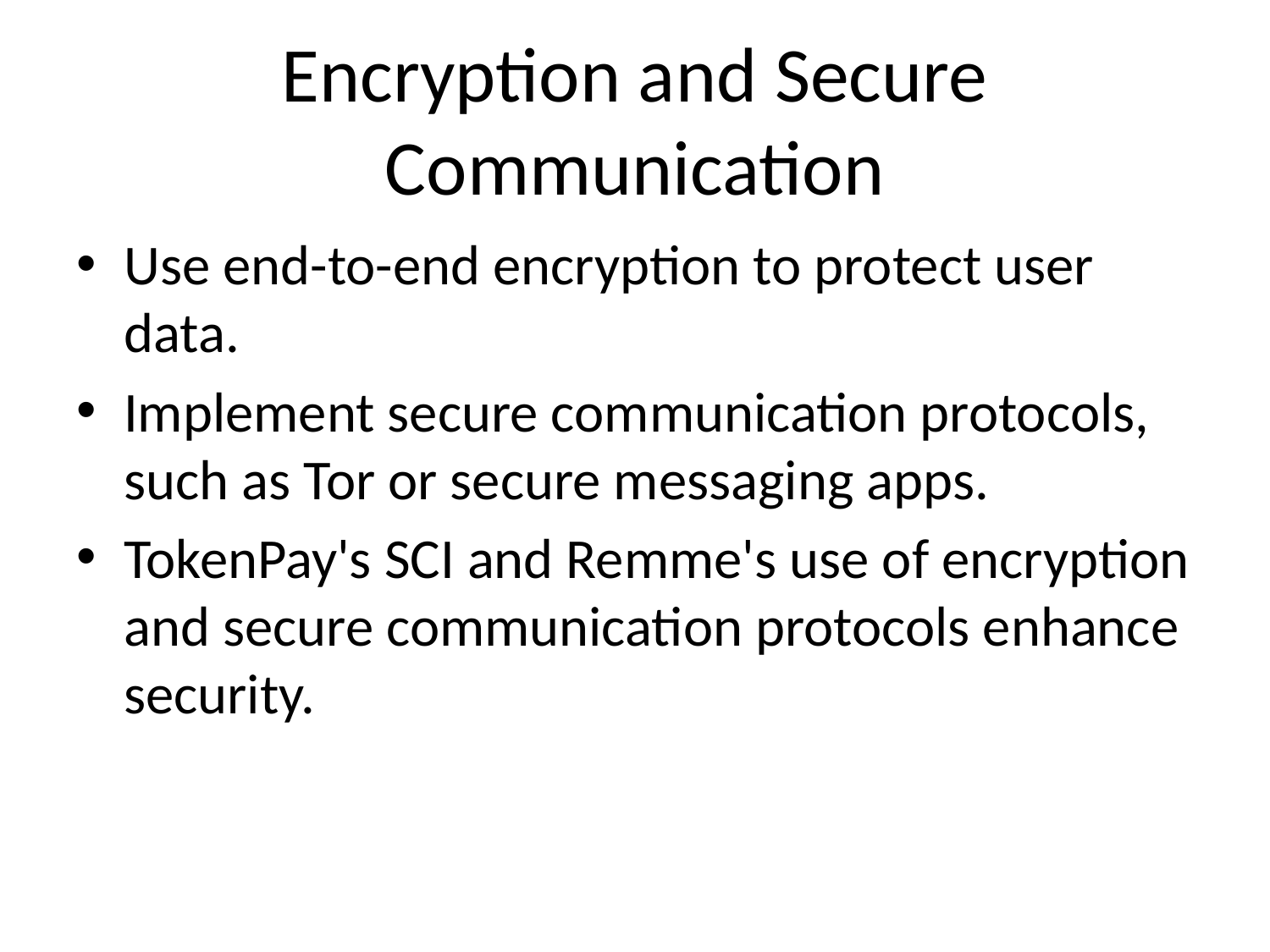

# Encryption and Secure Communication
Use end-to-end encryption to protect user data.
Implement secure communication protocols, such as Tor or secure messaging apps.
TokenPay's SCI and Remme's use of encryption and secure communication protocols enhance security.